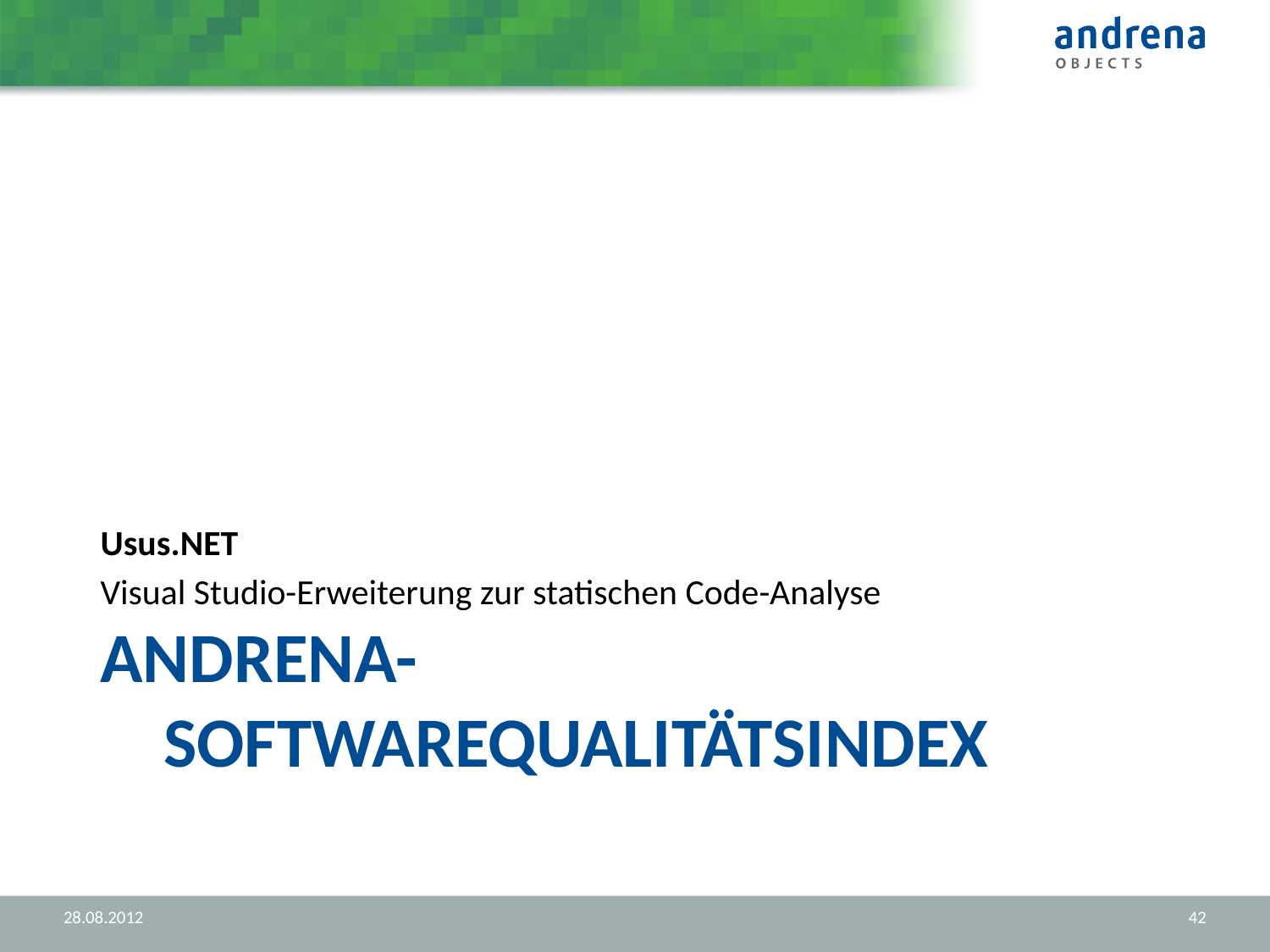

Usus.NET
Visual Studio-Erweiterung zur statischen Code-Analyse
# andrena-Softwarequalitätsindex
28.08.2012
42